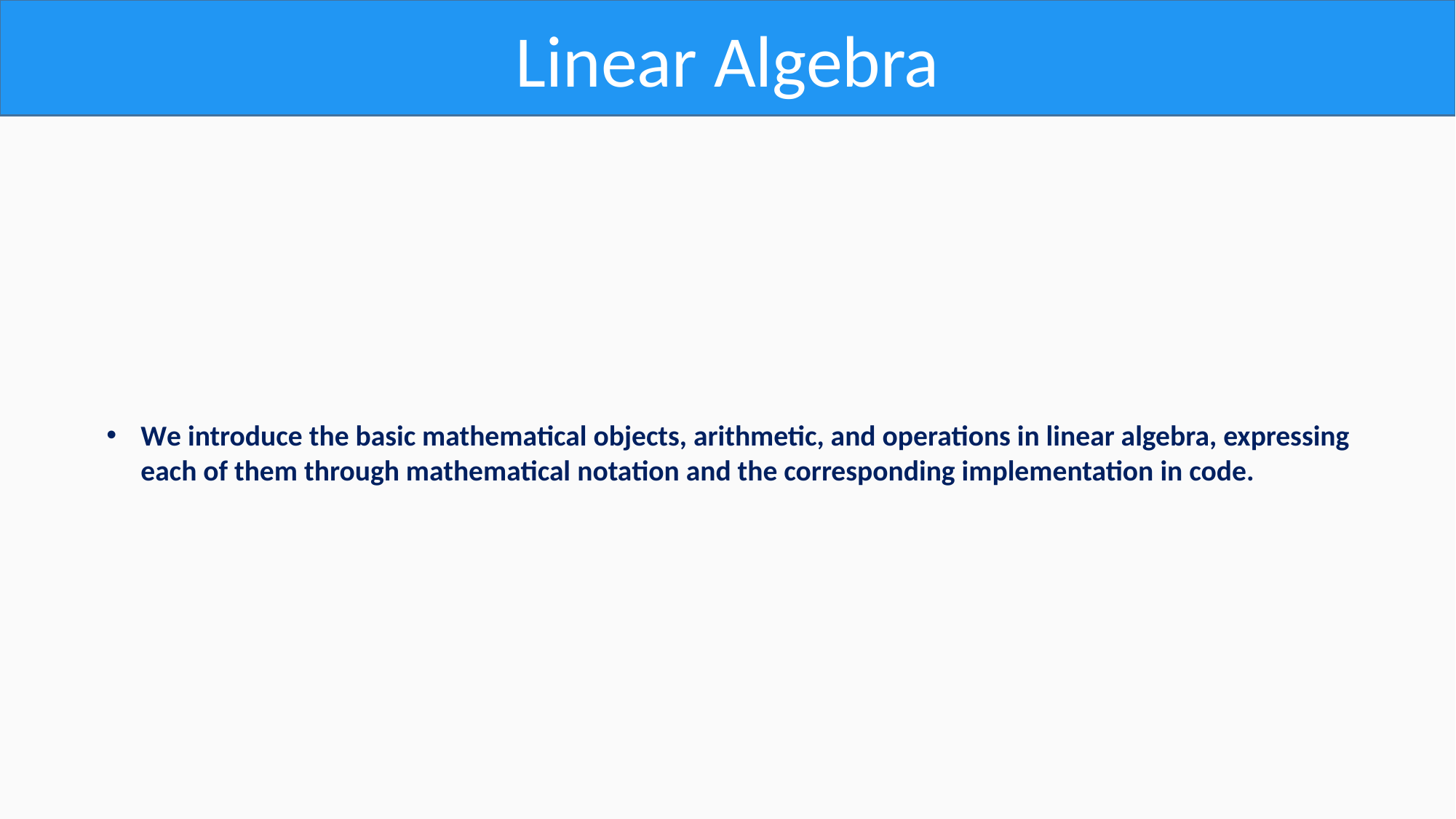

Linear Algebra
We introduce the basic mathematical objects, arithmetic, and operations in linear algebra, expressing
each of them through mathematical notation and the corresponding implementation in code.